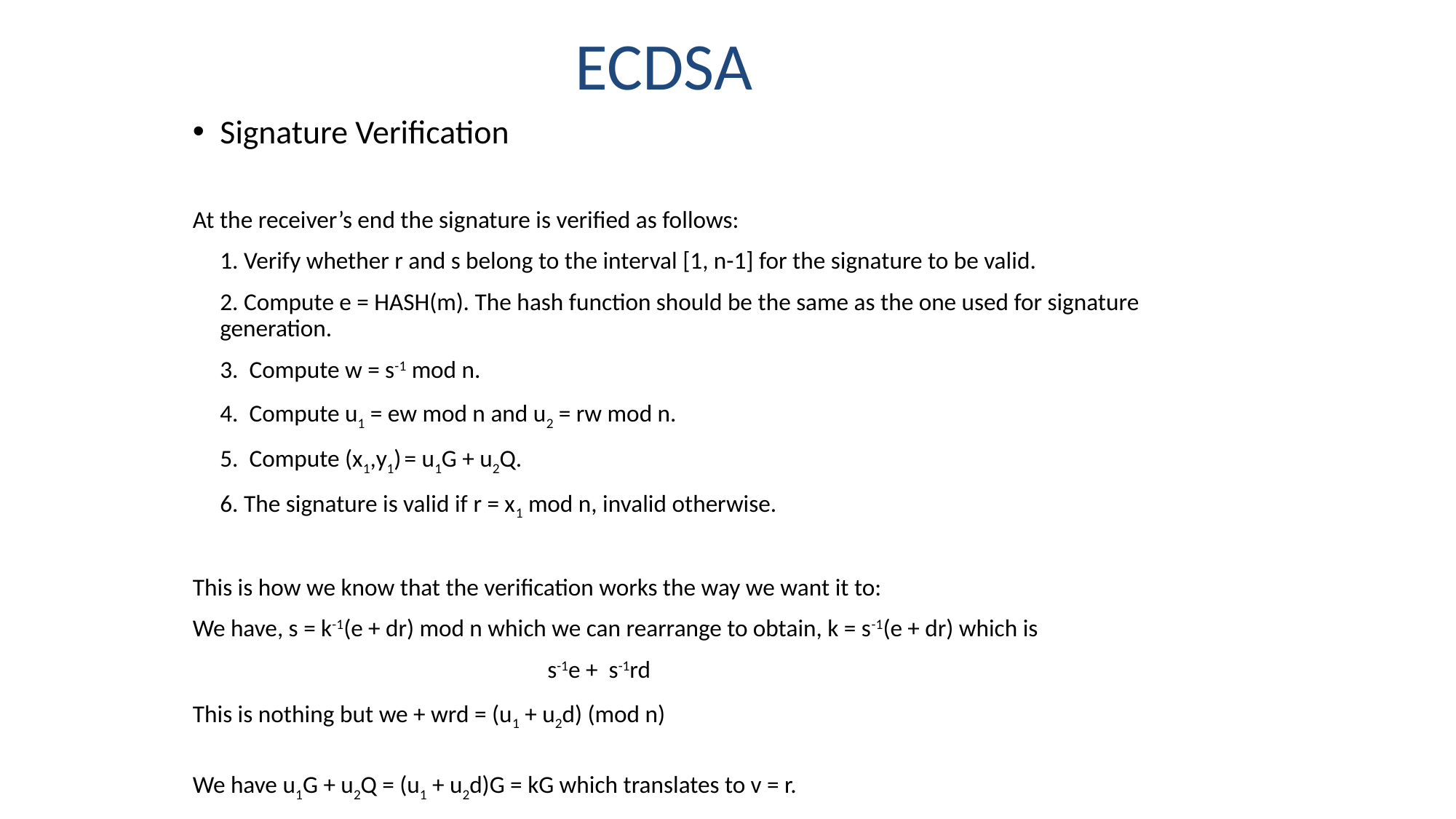

# ECDSA
Signature Verification

At the receiver’s end the signature is verified as follows:
	1. Verify whether r and s belong to the interval [1, n-1] for the signature to be valid.
	2. Compute e = HASH(m). The hash function should be the same as the one used for signature generation.
	3.  Compute w = s-1 mod n.
	4.  Compute u1 = ew mod n and u2 = rw mod n.
	5.  Compute (x1,y1) = u1G + u2Q.
	6. The signature is valid if r = x1 mod n, invalid otherwise.

This is how we know that the verification works the way we want it to:
We have, s = k-1(e + dr) mod n which we can rearrange to obtain, k = s-1(e + dr) which is
				s-1e +  s-1rd
This is nothing but we + wrd = (u1 + u2d) (mod n)
We have u1G + u2Q = (u1 + u2d)G = kG which translates to v = r.